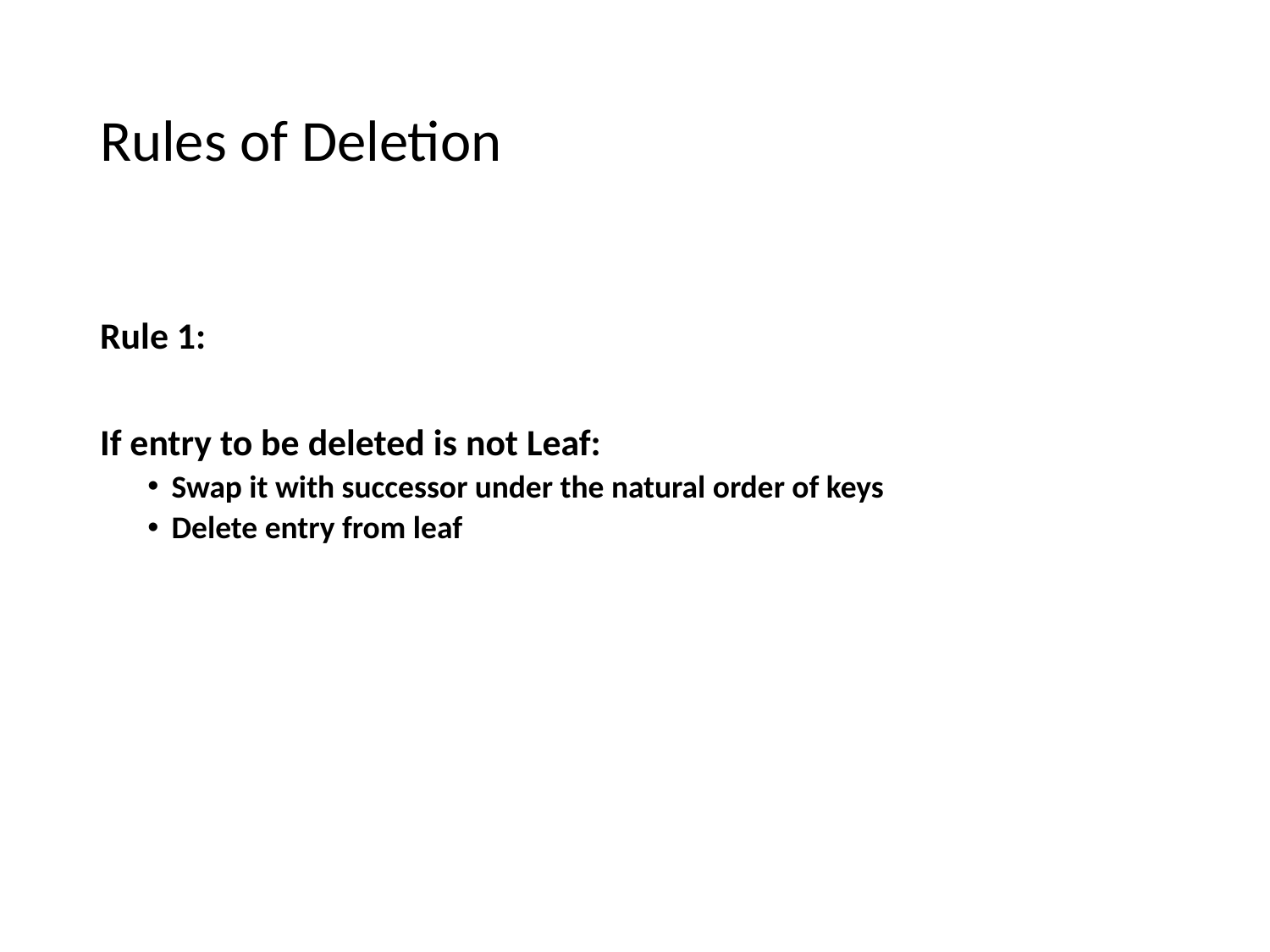

# Rules of Deletion

Rule 1:

If entry to be deleted is not Leaf:
Swap it with successor under the natural order of keys
Delete entry from leaf